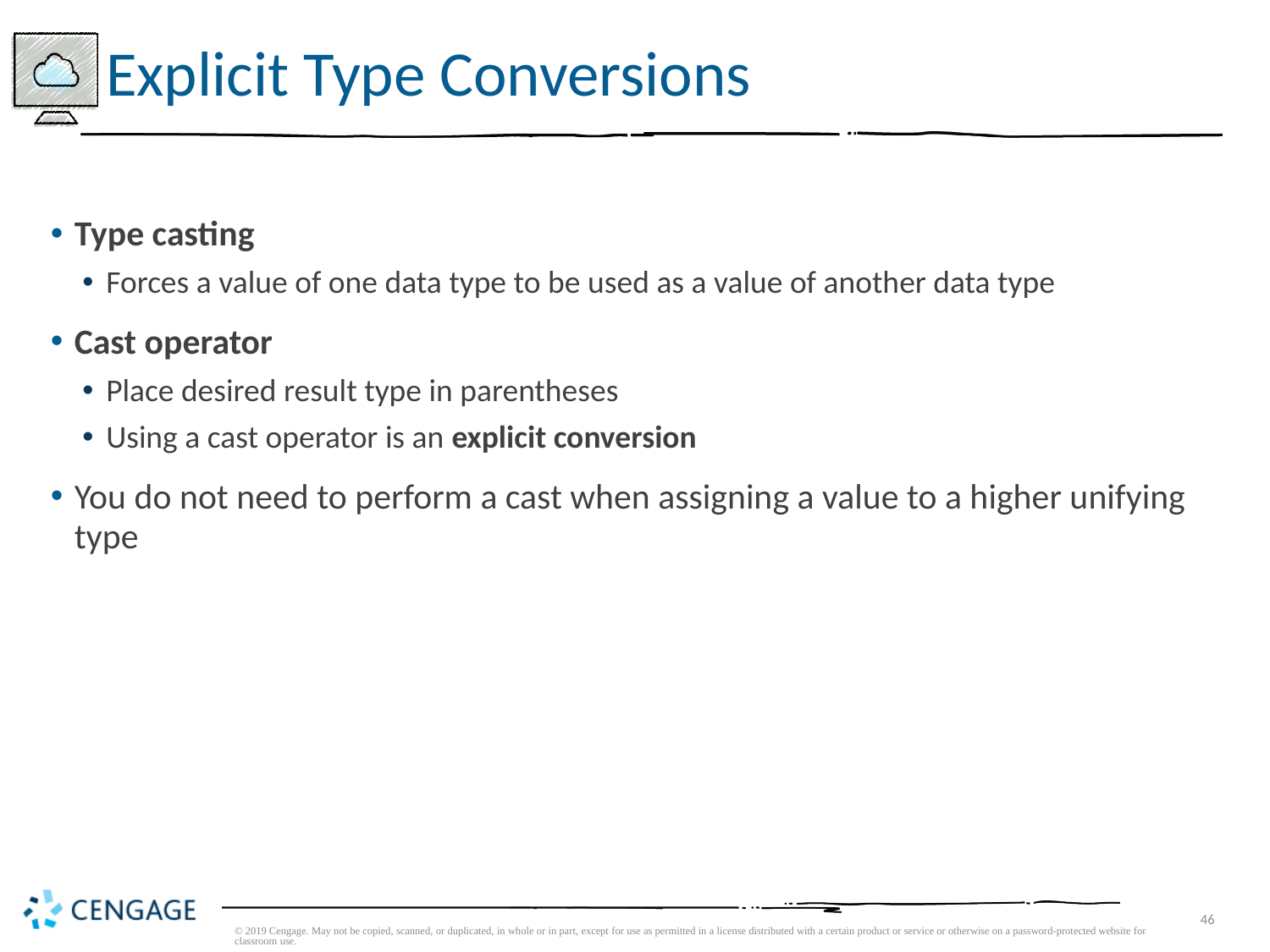

# Explicit Type Conversions
Type casting
Forces a value of one data type to be used as a value of another data type
Cast operator
Place desired result type in parentheses
Using a cast operator is an explicit conversion
You do not need to perform a cast when assigning a value to a higher unifying type
© 2019 Cengage. May not be copied, scanned, or duplicated, in whole or in part, except for use as permitted in a license distributed with a certain product or service or otherwise on a password-protected website for classroom use.